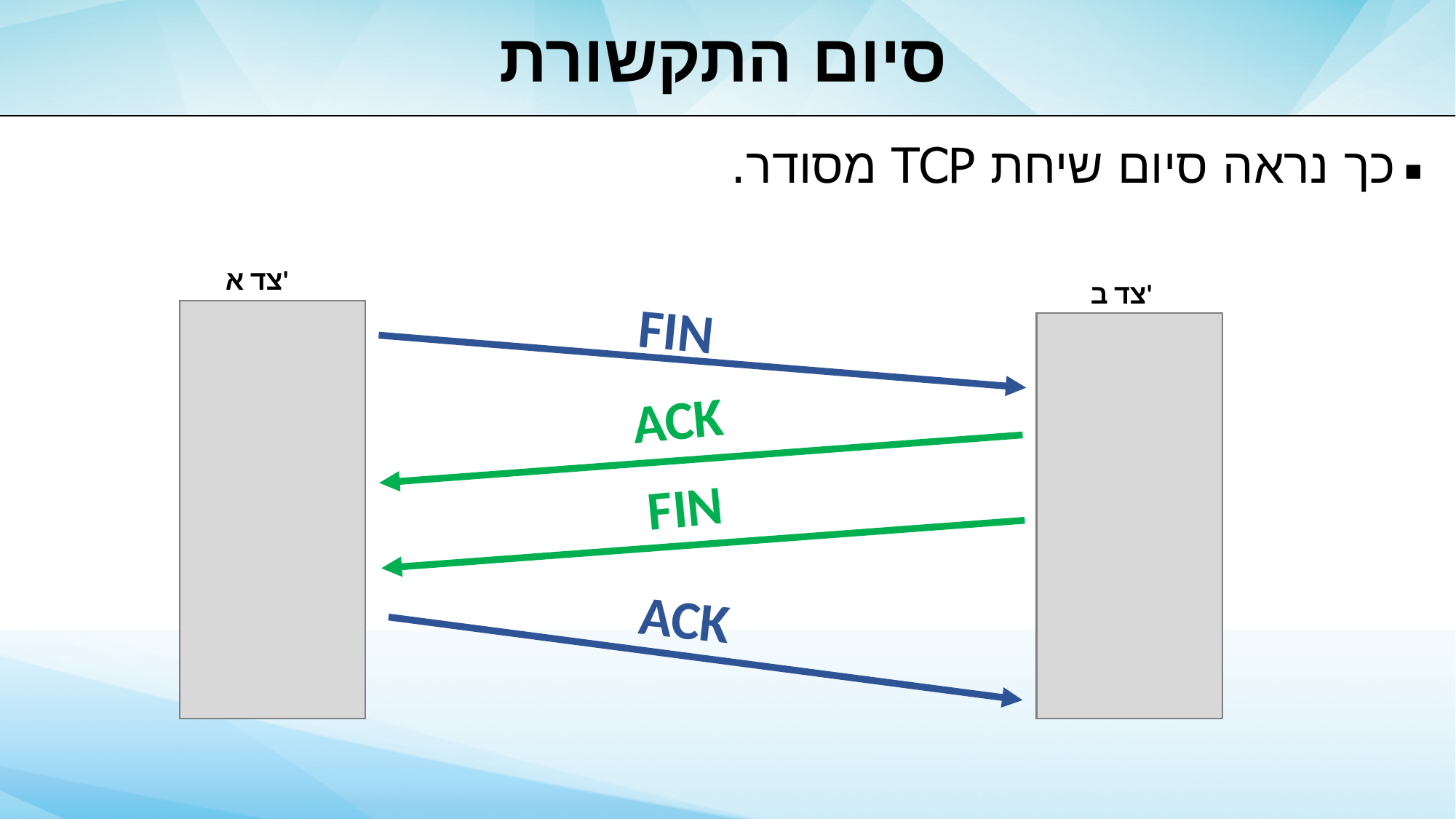

# סיום התקשורת
כך נראה סיום שיחת TCP מסודר.
צד א'
צד ב'

FIN

ACK
FIN
ACK